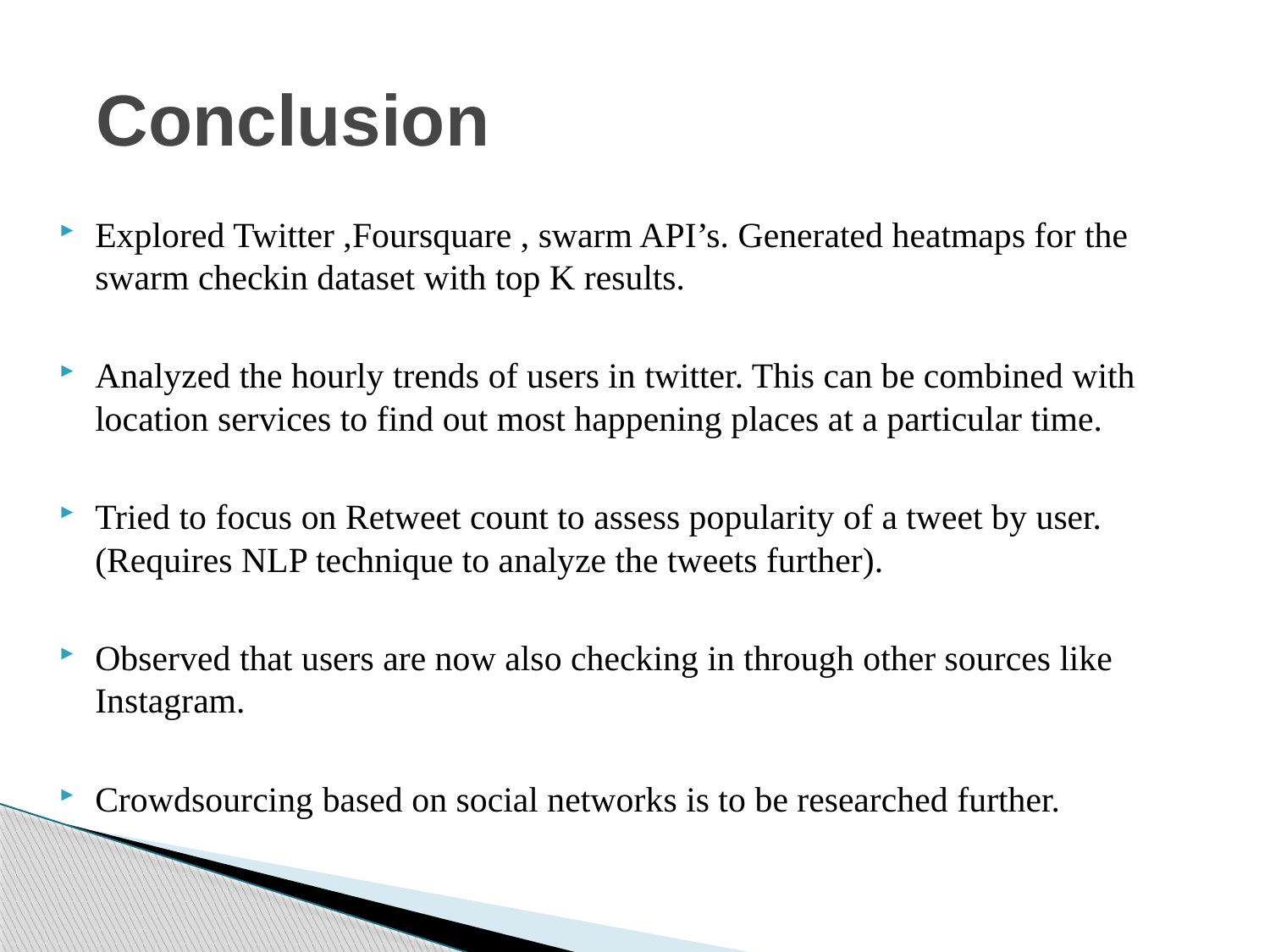

# Conclusion
Explored Twitter ,Foursquare , swarm API’s. Generated heatmaps for the swarm checkin dataset with top K results.

Analyzed the hourly trends of users in twitter. This can be combined with location services to find out most happening places at a particular time.

Tried to focus on Retweet count to assess popularity of a tweet by user. (Requires NLP technique to analyze the tweets further).

Observed that users are now also checking in through other sources like Instagram.

Crowdsourcing based on social networks is to be researched further.